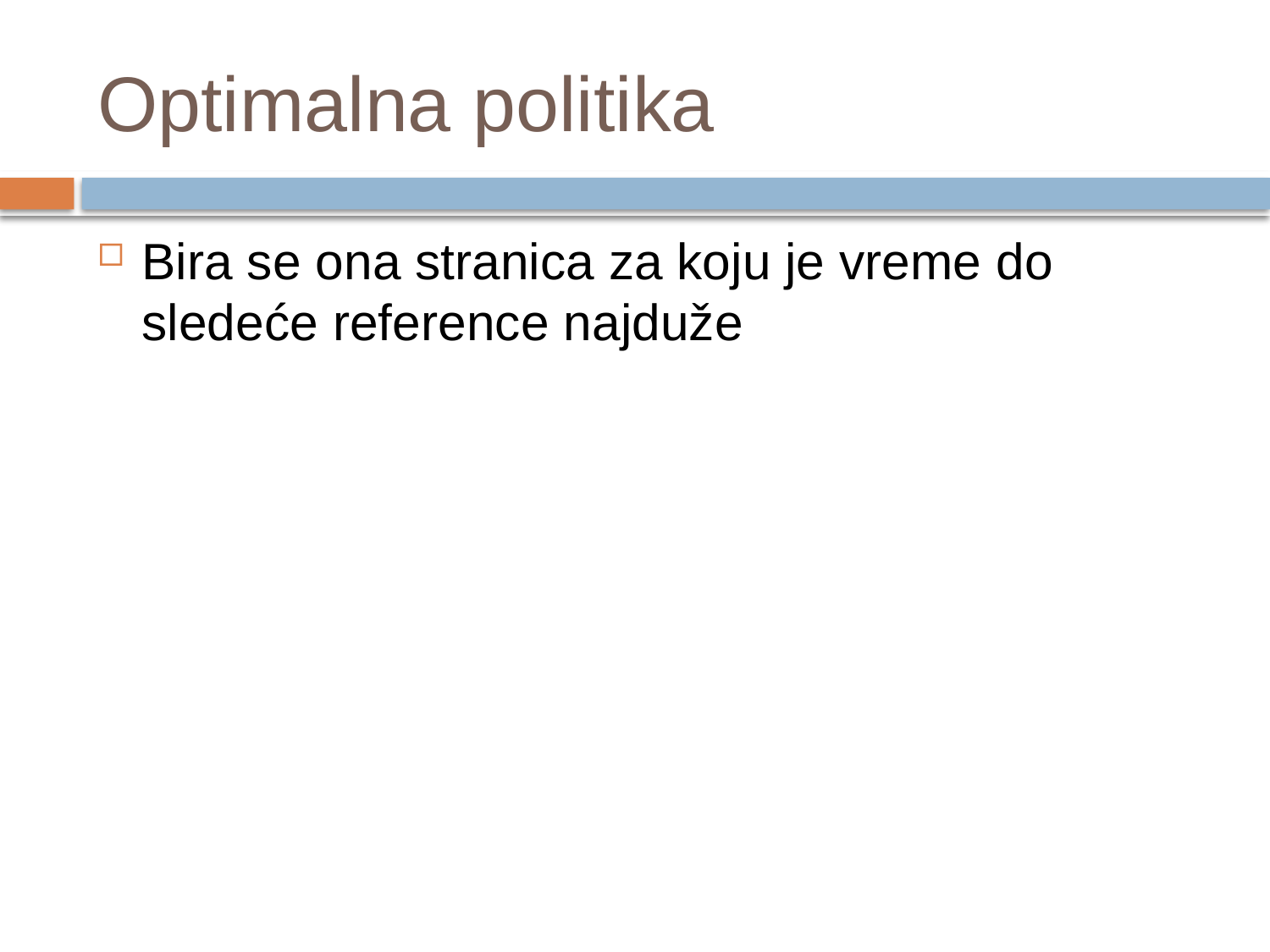

# Optimalna politika
Bira se ona stranica za koju je vreme do sledeće reference najduže